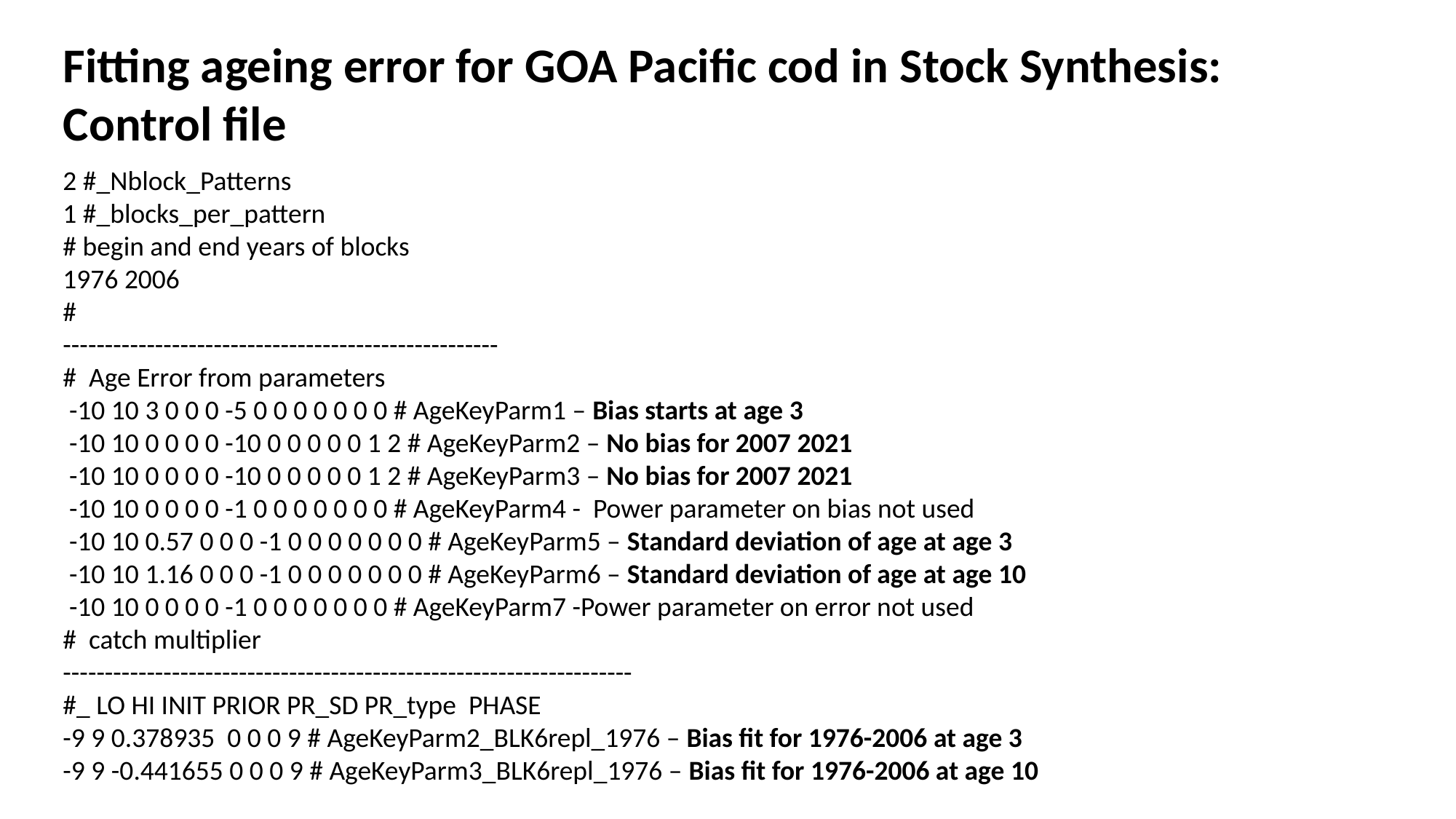

Fitting ageing error for GOA Pacific cod in Stock Synthesis:
Control file
2 #_Nblock_Patterns
1 #_blocks_per_pattern
# begin and end years of blocks
1976 2006
#
----------------------------------------------------
#  Age Error from parameters
 -10 10 3 0 0 0 -5 0 0 0 0 0 0 0 # AgeKeyParm1 – Bias starts at age 3
 -10 10 0 0 0 0 -10 0 0 0 0 0 1 2 # AgeKeyParm2 – No bias for 2007 2021
 -10 10 0 0 0 0 -10 0 0 0 0 0 1 2 # AgeKeyParm3 – No bias for 2007 2021
 -10 10 0 0 0 0 -1 0 0 0 0 0 0 0 # AgeKeyParm4 -  Power parameter on bias not used
 -10 10 0.57 0 0 0 -1 0 0 0 0 0 0 0 # AgeKeyParm5 – Standard deviation of age at age 3
 -10 10 1.16 0 0 0 -1 0 0 0 0 0 0 0 # AgeKeyParm6 – Standard deviation of age at age 10
 -10 10 0 0 0 0 -1 0 0 0 0 0 0 0 # AgeKeyParm7 -Power parameter on error not used
#  catch multiplier
--------------------------------------------------------------------
#_ LO HI INIT PRIOR PR_SD PR_type  PHASE
-9 9 0.378935  0 0 0 9 # AgeKeyParm2_BLK6repl_1976 – Bias fit for 1976-2006 at age 3
-9 9 -0.441655 0 0 0 9 # AgeKeyParm3_BLK6repl_1976 – Bias fit for 1976-2006 at age 10